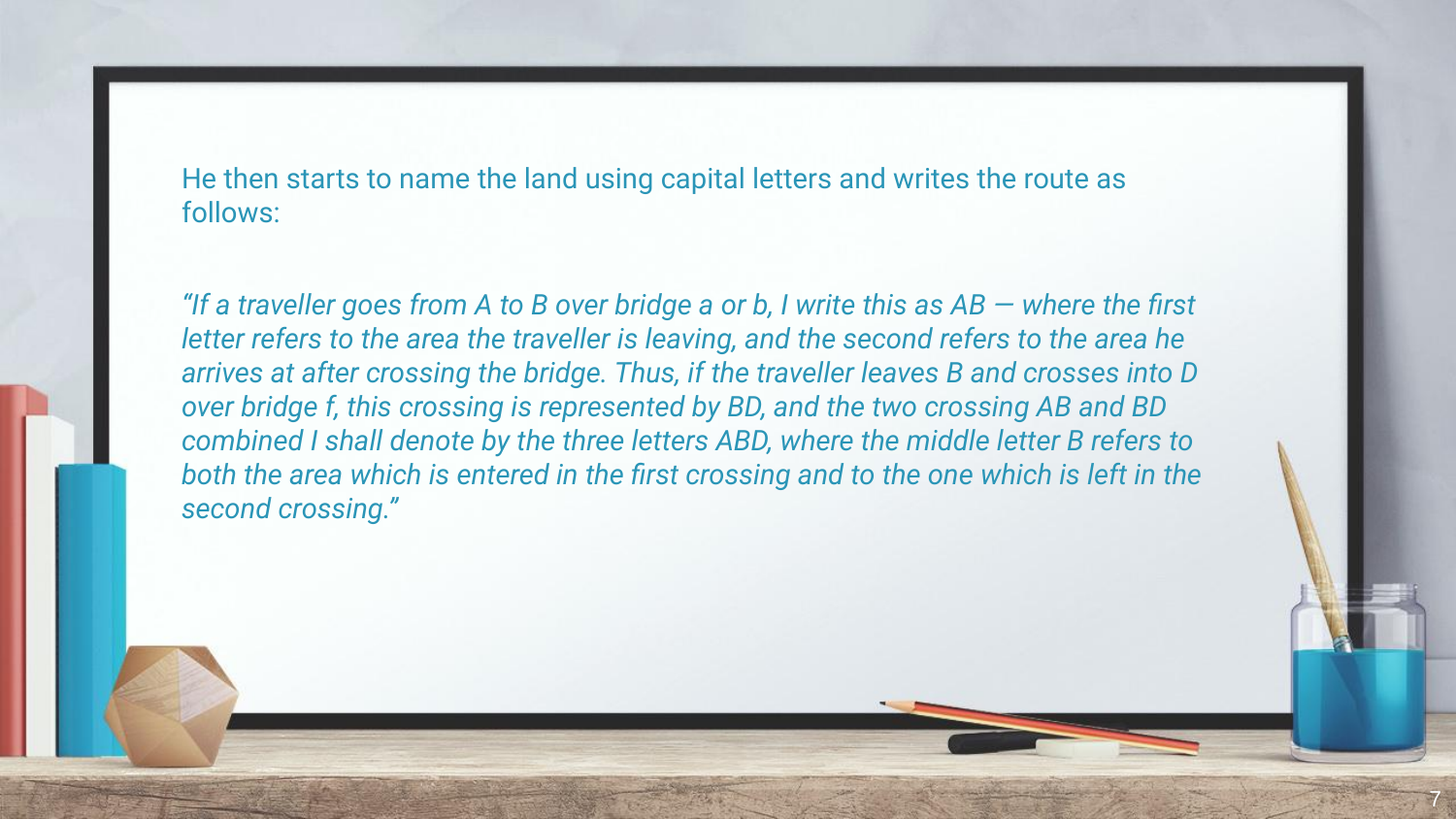

He then starts to name the land using capital letters and writes the route as follows:

“If a traveller goes from A to B over bridge a or b, I write this as AB — where the first letter refers to the area the traveller is leaving, and the second refers to the area he arrives at after crossing the bridge. Thus, if the traveller leaves B and crosses into D over bridge f, this crossing is represented by BD, and the two crossing AB and BD combined I shall denote by the three letters ABD, where the middle letter B refers to both the area which is entered in the first crossing and to the one which is left in the second crossing.”
7